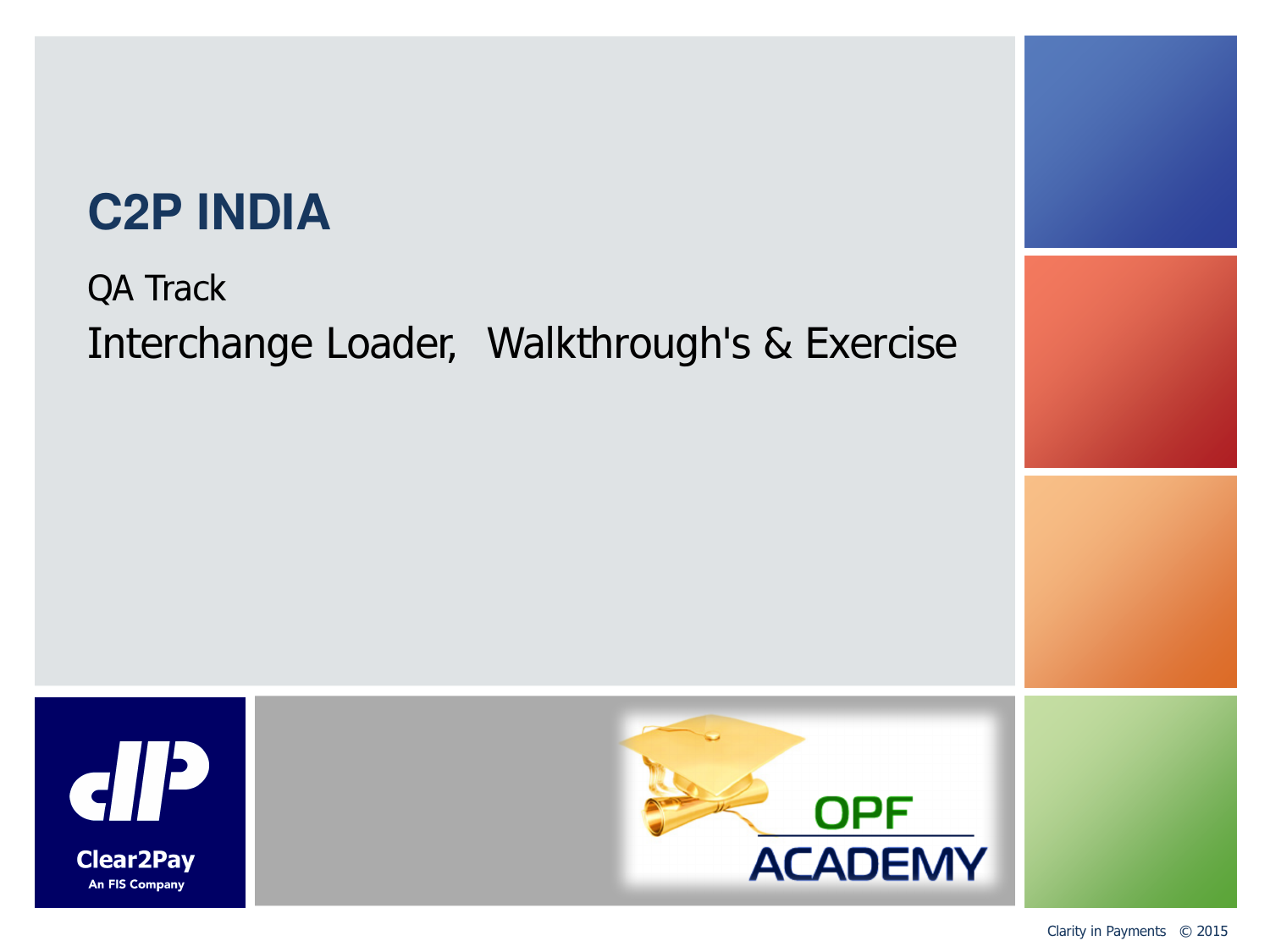

# C2P India
QA Track
Interchange Loader,  Walkthrough's & Exercise